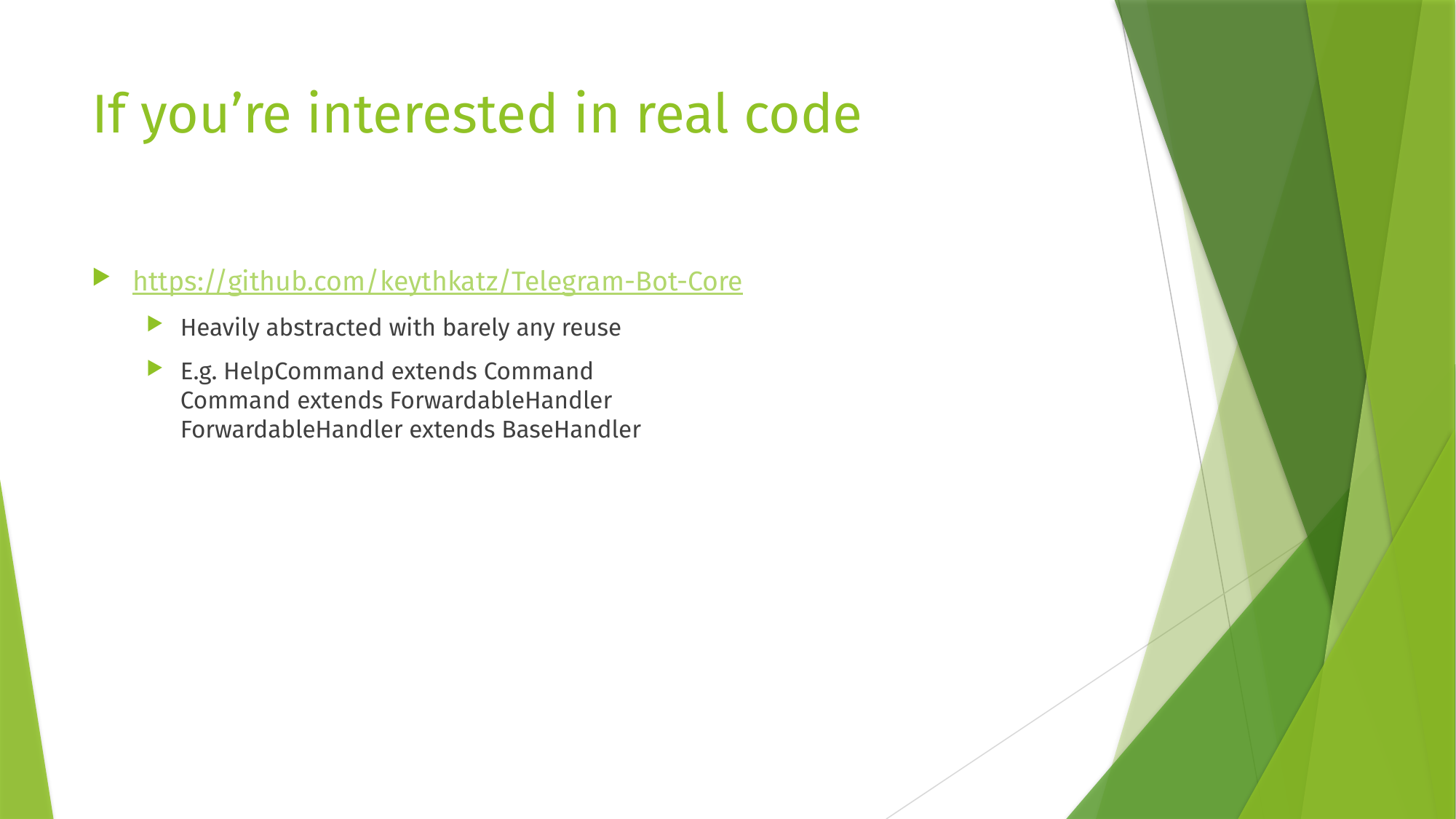

# If you’re interested in real code
https://github.com/keythkatz/Telegram-Bot-Core
Heavily abstracted with barely any reuse
E.g. HelpCommand extends Command
Command extends ForwardableHandler
ForwardableHandler extends BaseHandler